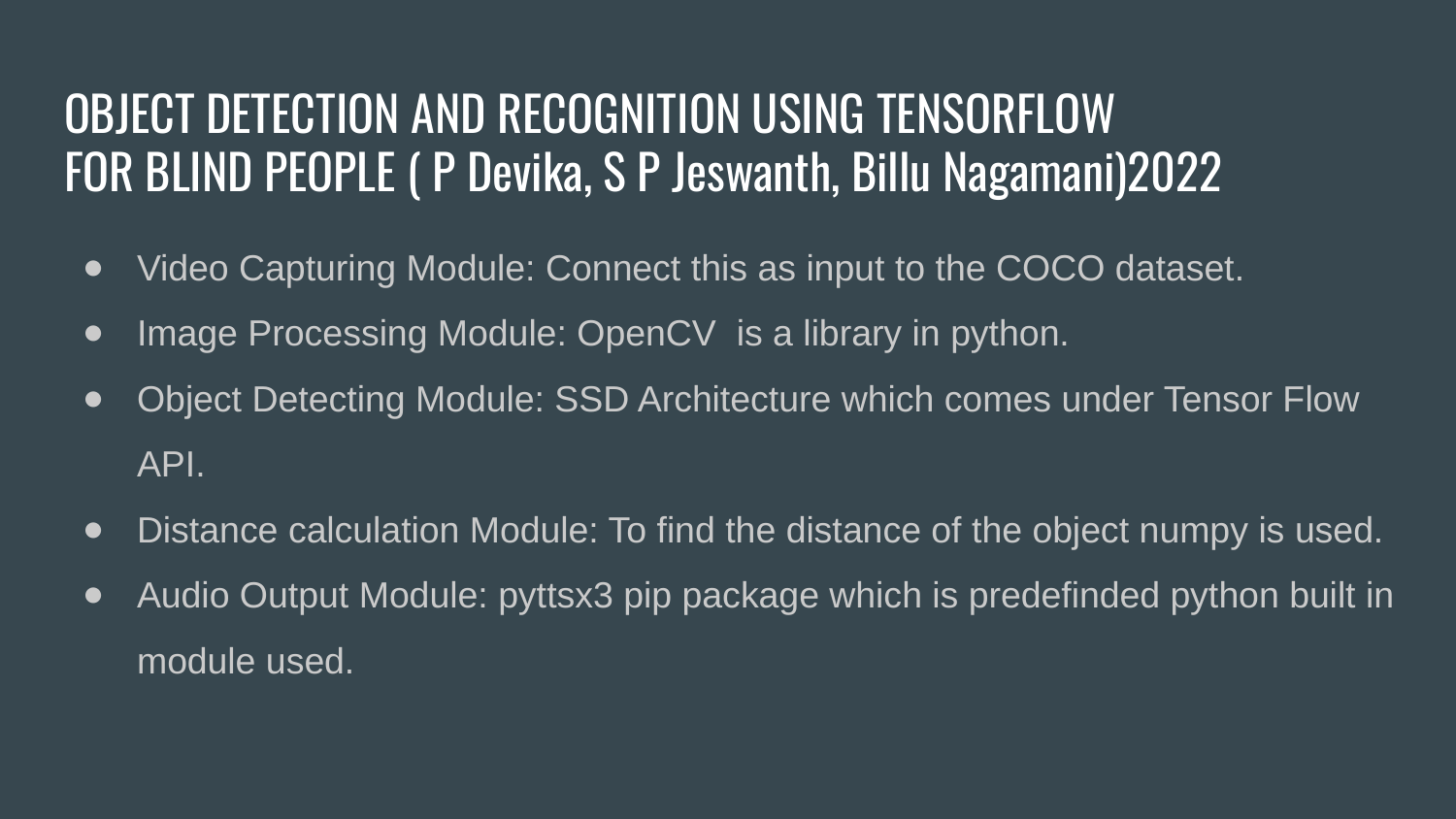

# OBJECT DETECTION AND RECOGNITION USING TENSORFLOW FOR BLIND PEOPLE ( P Devika, S P Jeswanth, Billu Nagamani)2022
Video Capturing Module: Connect this as input to the COCO dataset.
Image Processing Module: OpenCV  is a library in python.
Object Detecting Module: SSD Architecture which comes under Tensor Flow API.
Distance calculation Module: To find the distance of the object numpy is used.
Audio Output Module: pyttsx3 pip package which is predefinded python built in module used.